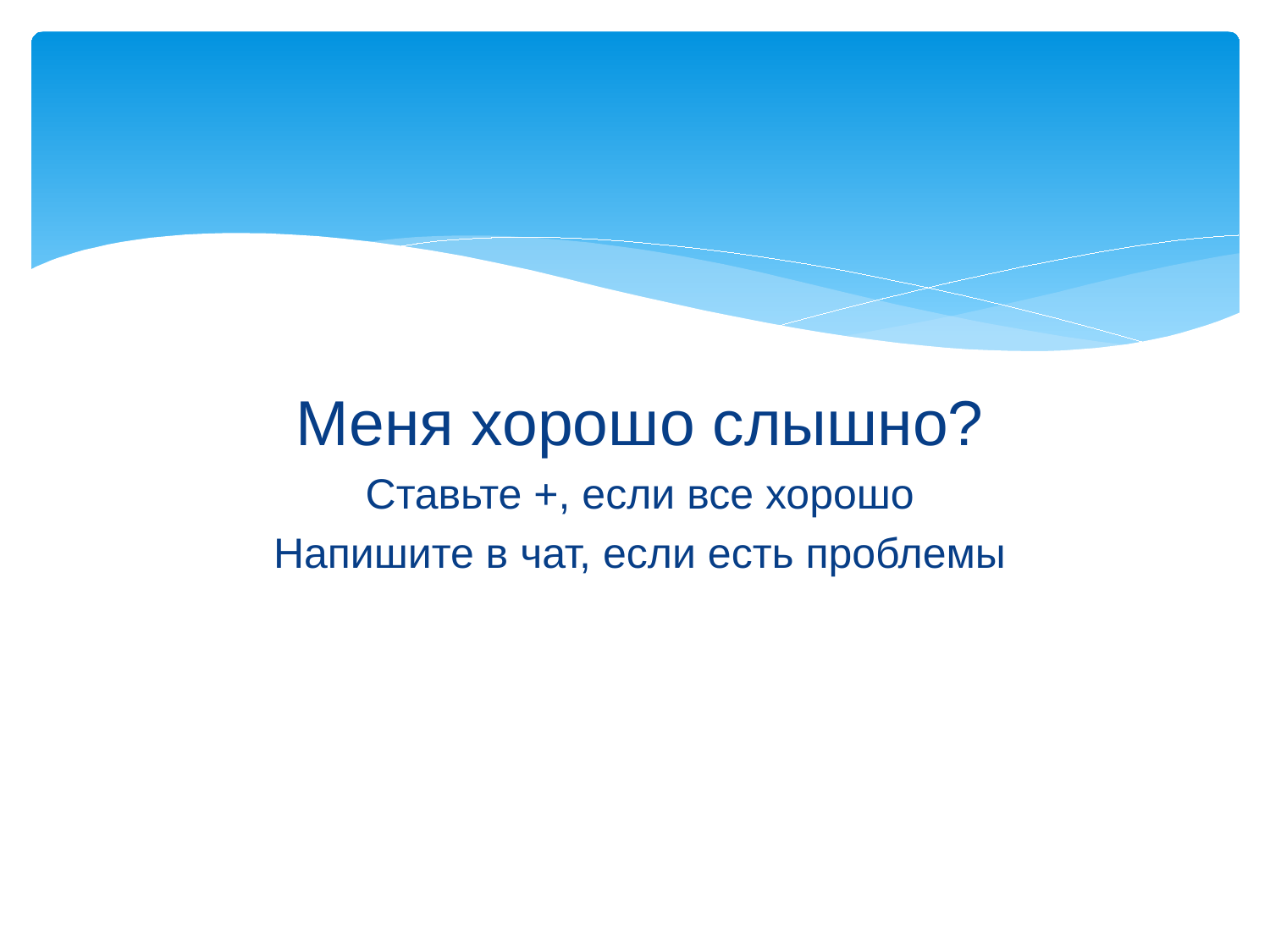

#
Меня хорошо слышно?
Ставьте +, если все хорошо
Напишите в чат, если есть проблемы